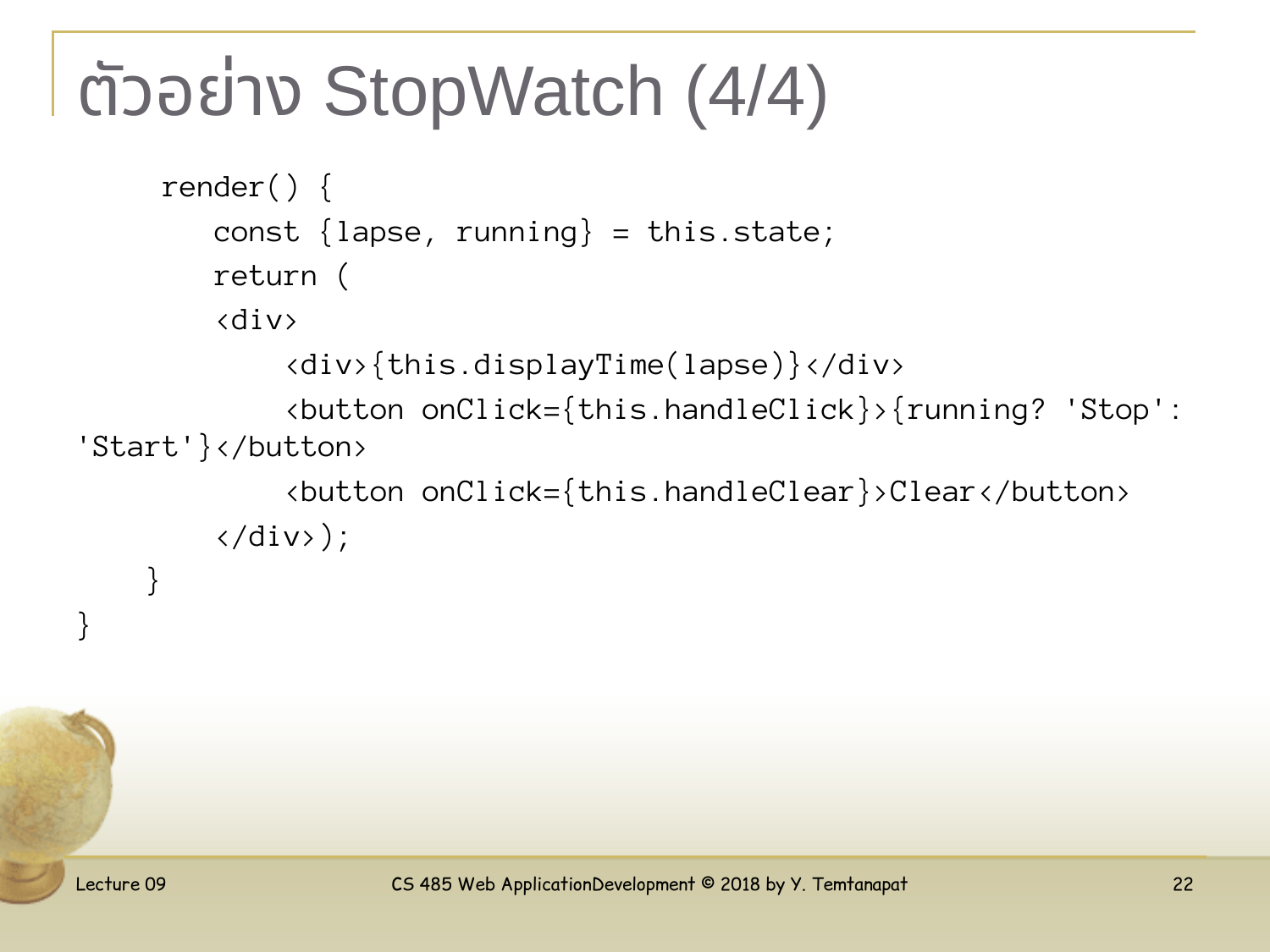

# ตัวอย่าง StopWatch (4/4)
     render() {
        const {lapse, running} = this.state;
        return (
        <div>
            <div>{this.displayTime(lapse)}</div>
            <button onClick={this.handleClick}>{running? 'Stop': 'Start'}</button>
            <button onClick={this.handleClear}>Clear</button>
        </div>);
    }
}
Lecture 09
CS 485 Web ApplicationDevelopment © 2018 by Y. Temtanapat
22